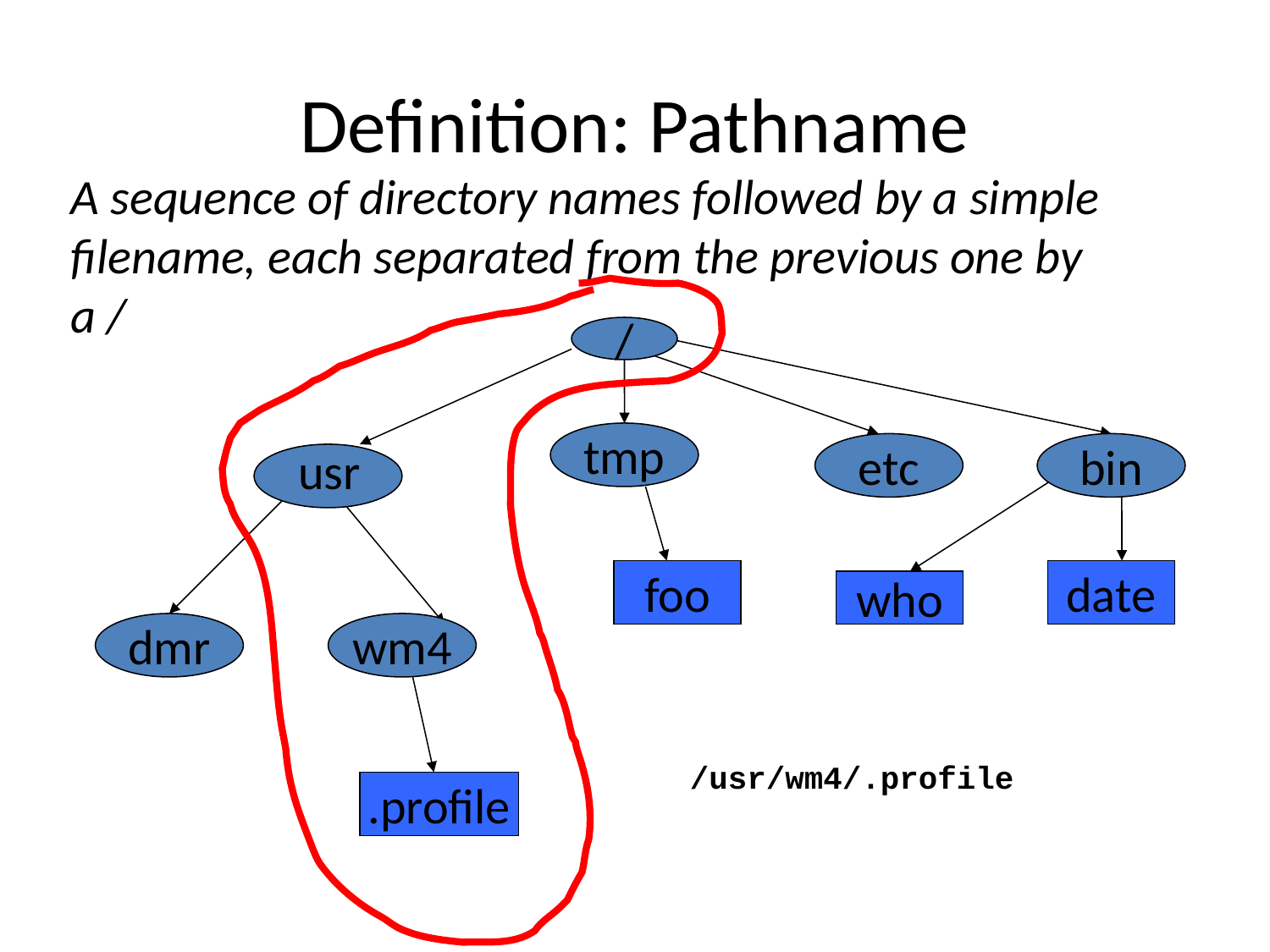

# Definition: Pathname
	A sequence of directory names followed by a simple filename, each separated from the previous one by a /

/

tmp
usr
etc
bin

foo
date
who
dmr
wm4

/usr/wm4/.profile
.profile